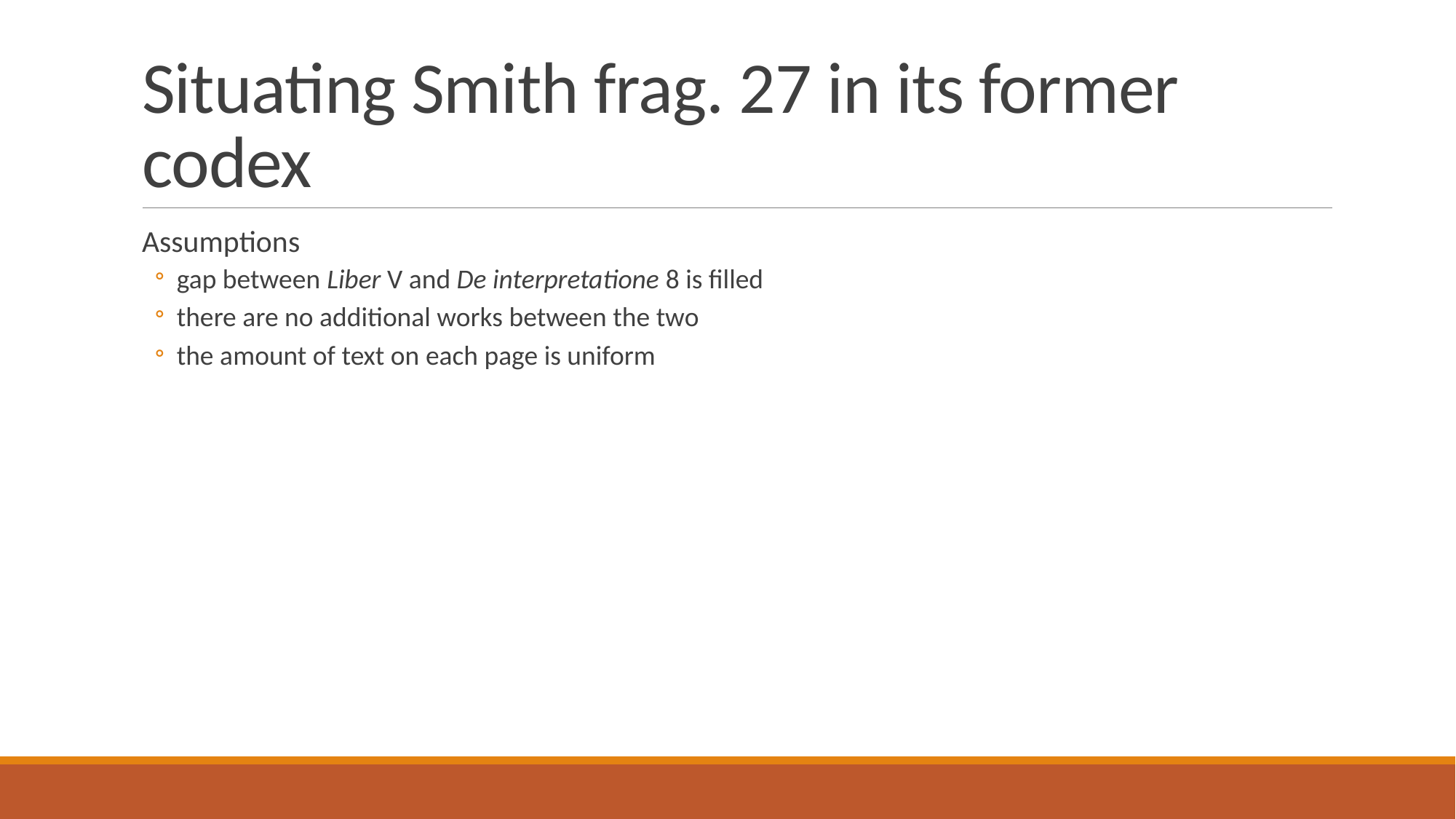

# Situating Smith frag. 27 in its former codex
Assumptions
gap between Liber V and De interpretatione 8 is filled
there are no additional works between the two
the amount of text on each page is uniform